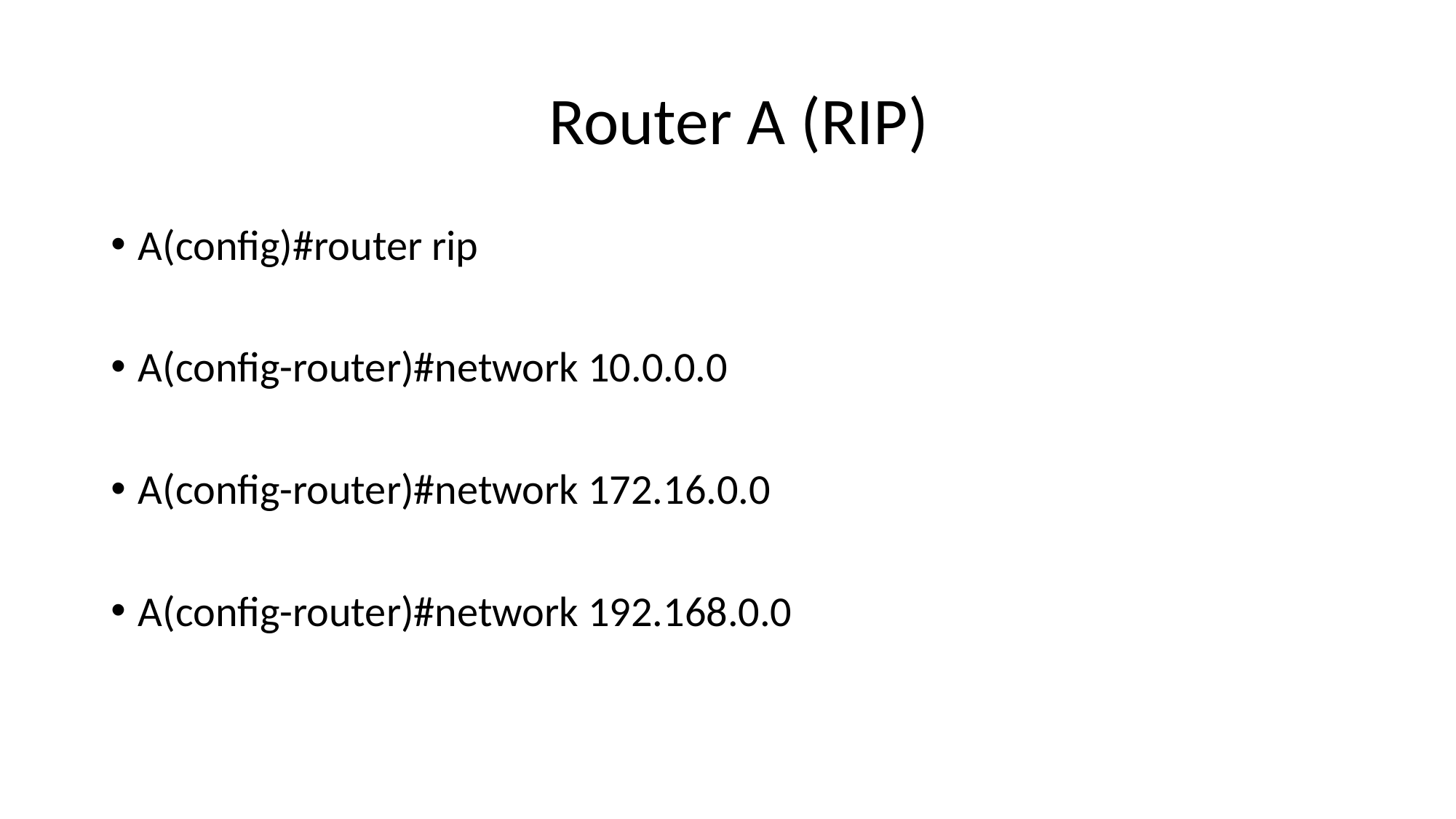

# Router A (RIP)
A(config)#router rip

A(config-router)#network 10.0.0.0

A(config-router)#network 172.16.0.0

A(config-router)#network 192.168.0.0